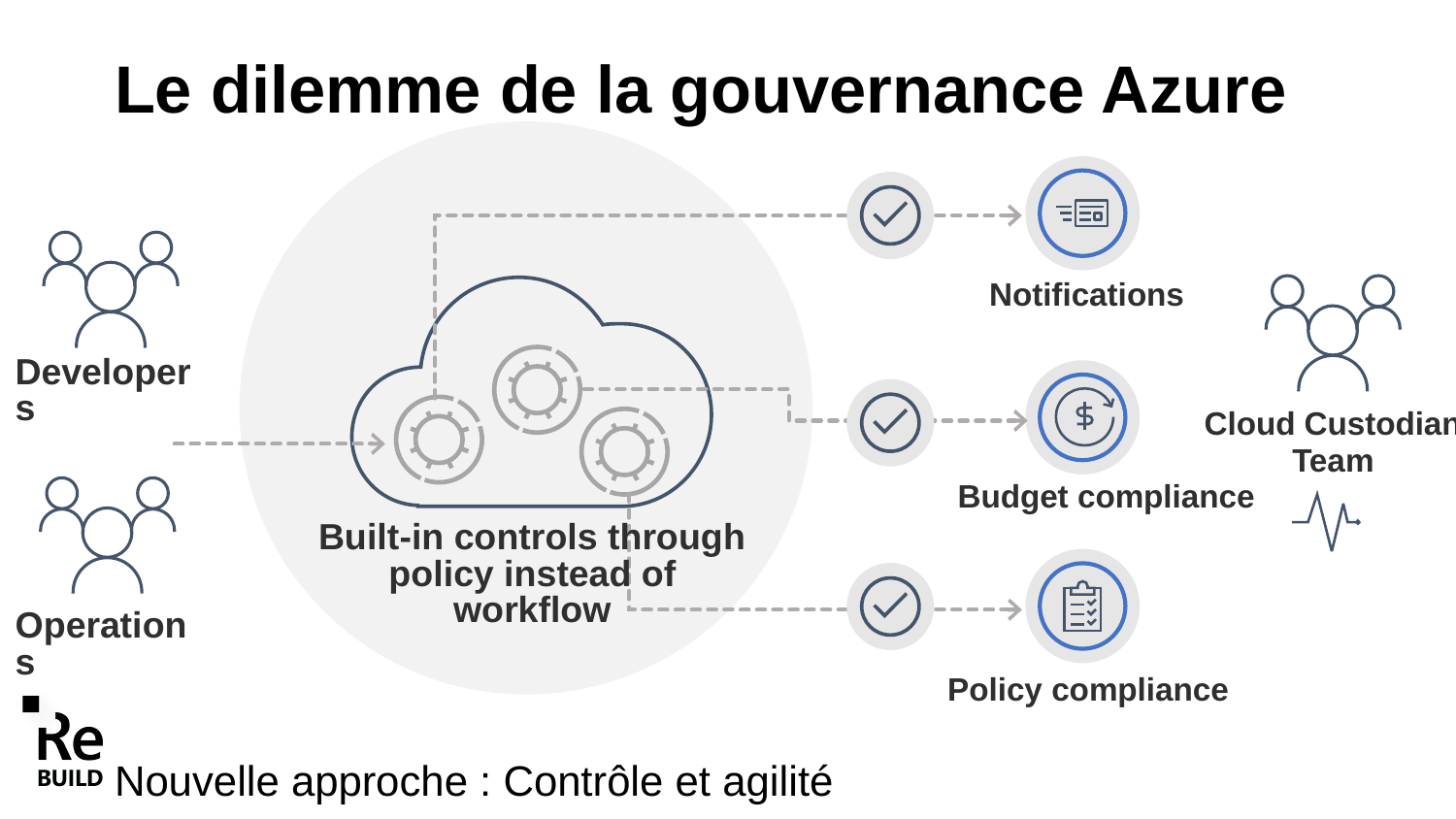

# Le dilemme de la gouvernance Azure

Nouvelle approche : Contrôle et agilité

Notifications

Developers

Cloud Custodian Team

Budget compliance

Built-in controls through policy instead of workflow

Operations
Policy compliance